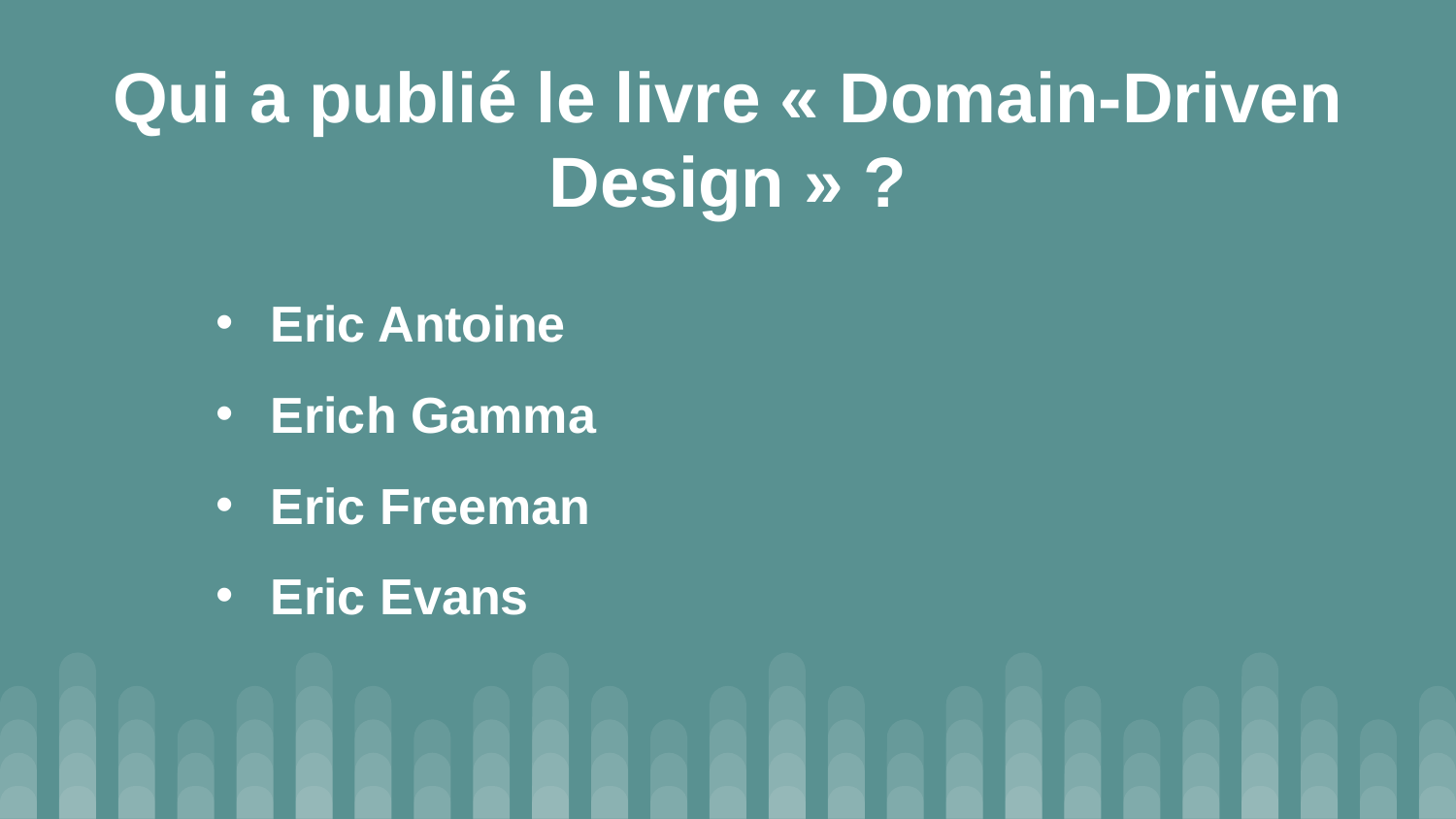

Qui a publié le livre « Domain-Driven Design » ?
Eric Antoine
Erich Gamma
Eric Freeman
Eric Evans